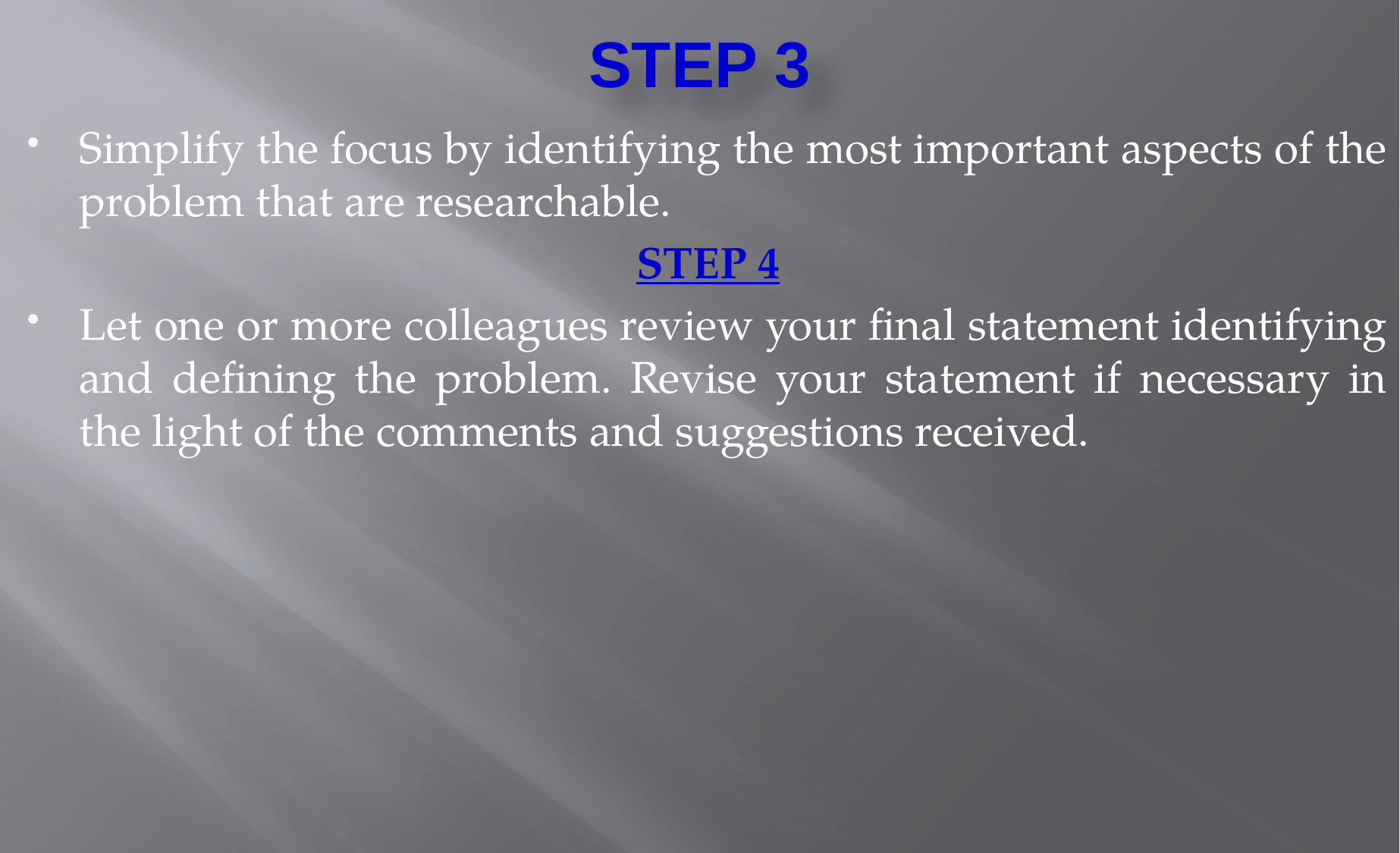

# STEP 3
Simplify the focus by identifying the most important aspects of the problem that are researchable.
STEP 4
Let one or more colleagues review your final statement identifying and defining the problem. Revise your statement if necessary in the light of the comments and suggestions received.